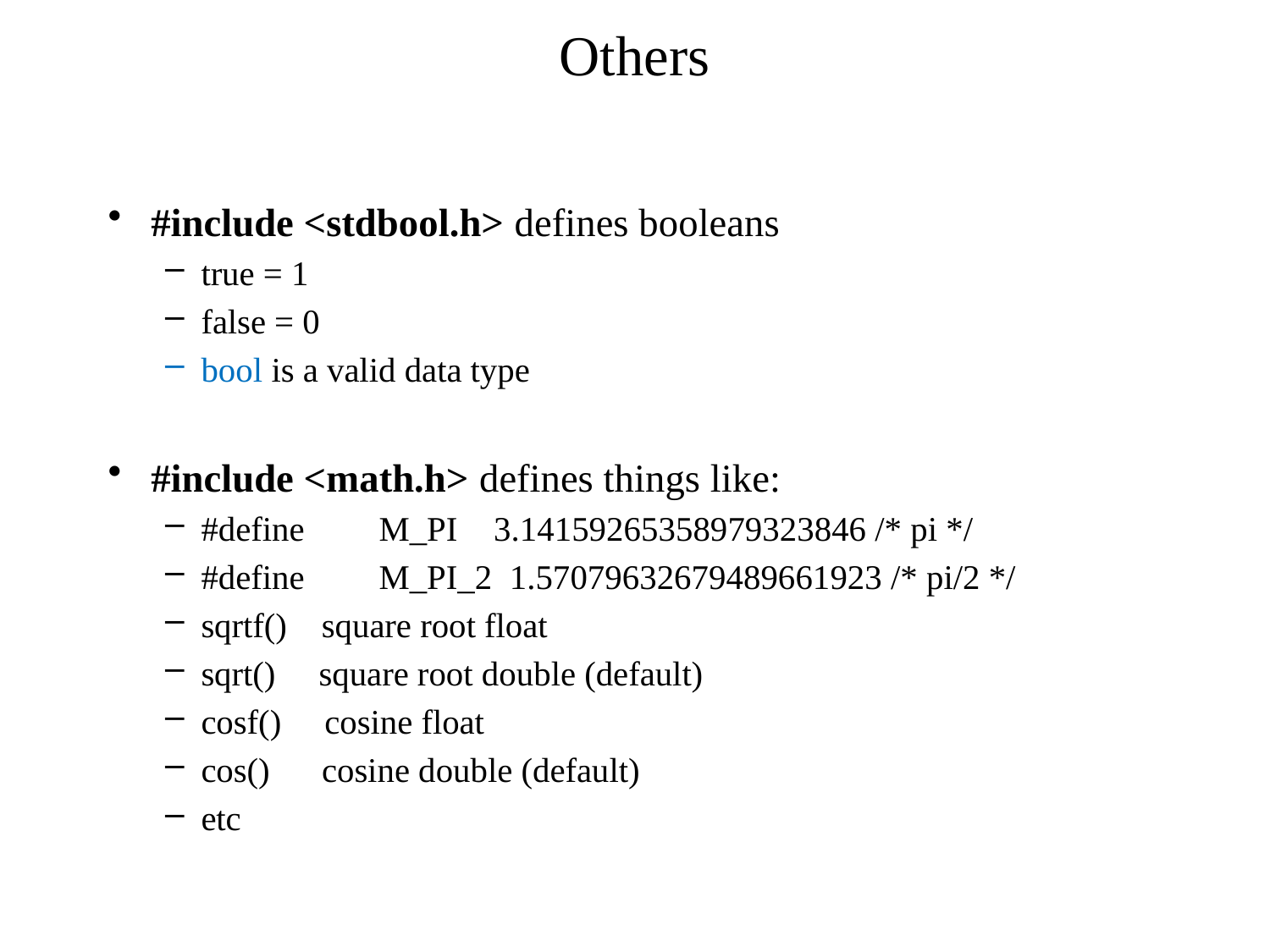

# Others
#include <stdbool.h> defines booleans
true = 1
false = 0
bool is a valid data type

#include <math.h> defines things like:
#define	M_PI	   3.14159265358979323846 /* pi */
#define	M_PI_2  1.57079632679489661923 /* pi/2 */
sqrtf()    square root float
sqrt()     square root double (default)
cosf()     cosine float
cos()      cosine double (default)
etc